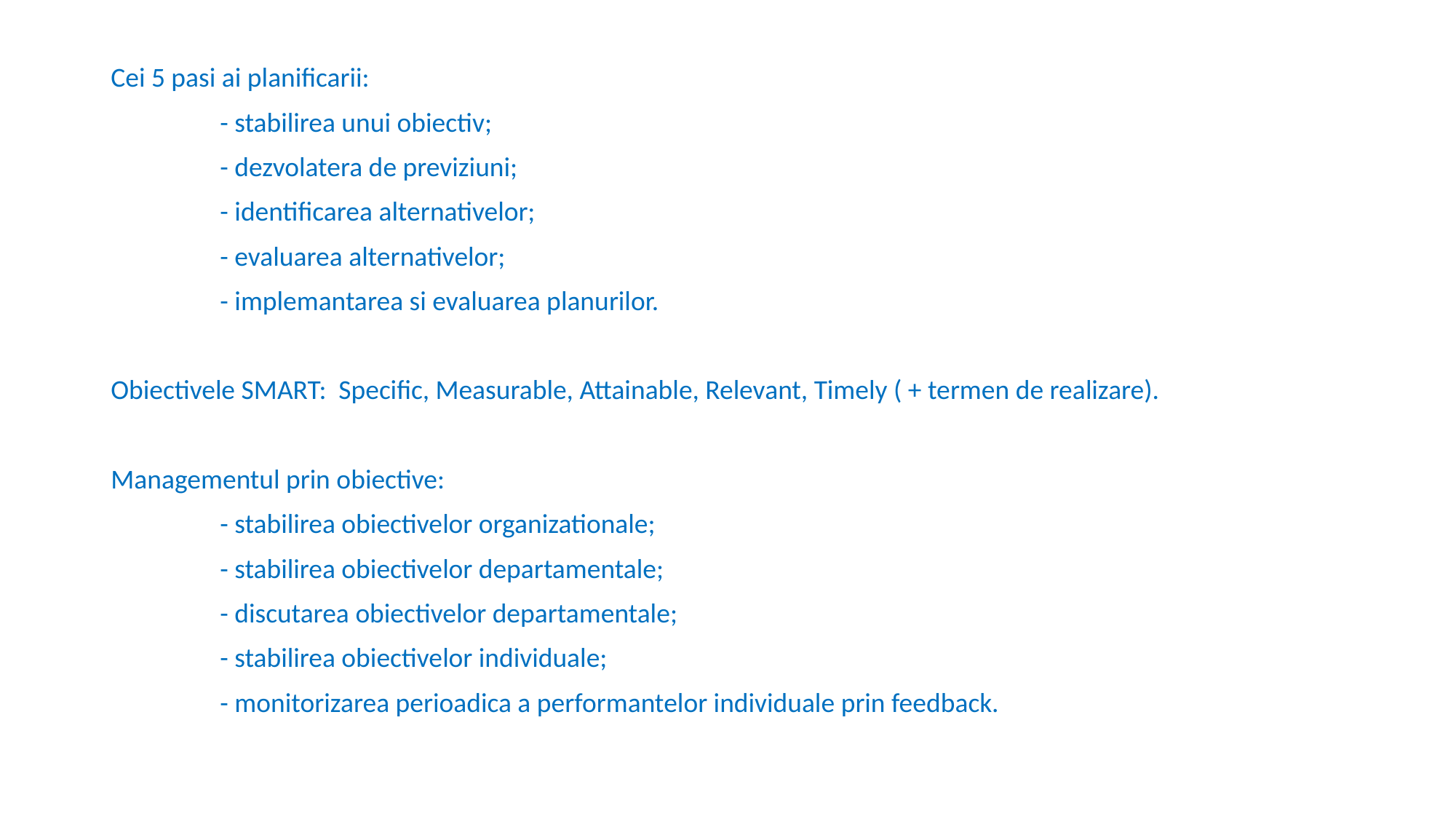

Cei 5 pasi ai planificarii:
	- stabilirea unui obiectiv;
	- dezvolatera de previziuni;
	- identificarea alternativelor;
	- evaluarea alternativelor;
	- implemantarea si evaluarea planurilor.

Obiectivele SMART:  Specific, Measurable, Attainable, Relevant, Timely ( + termen de realizare).

Managementul prin obiective:
	- stabilirea obiectivelor organizationale;
	- stabilirea obiectivelor departamentale;
	- discutarea obiectivelor departamentale;
	- stabilirea obiectivelor individuale;
	- monitorizarea perioadica a performantelor individuale prin feedback.